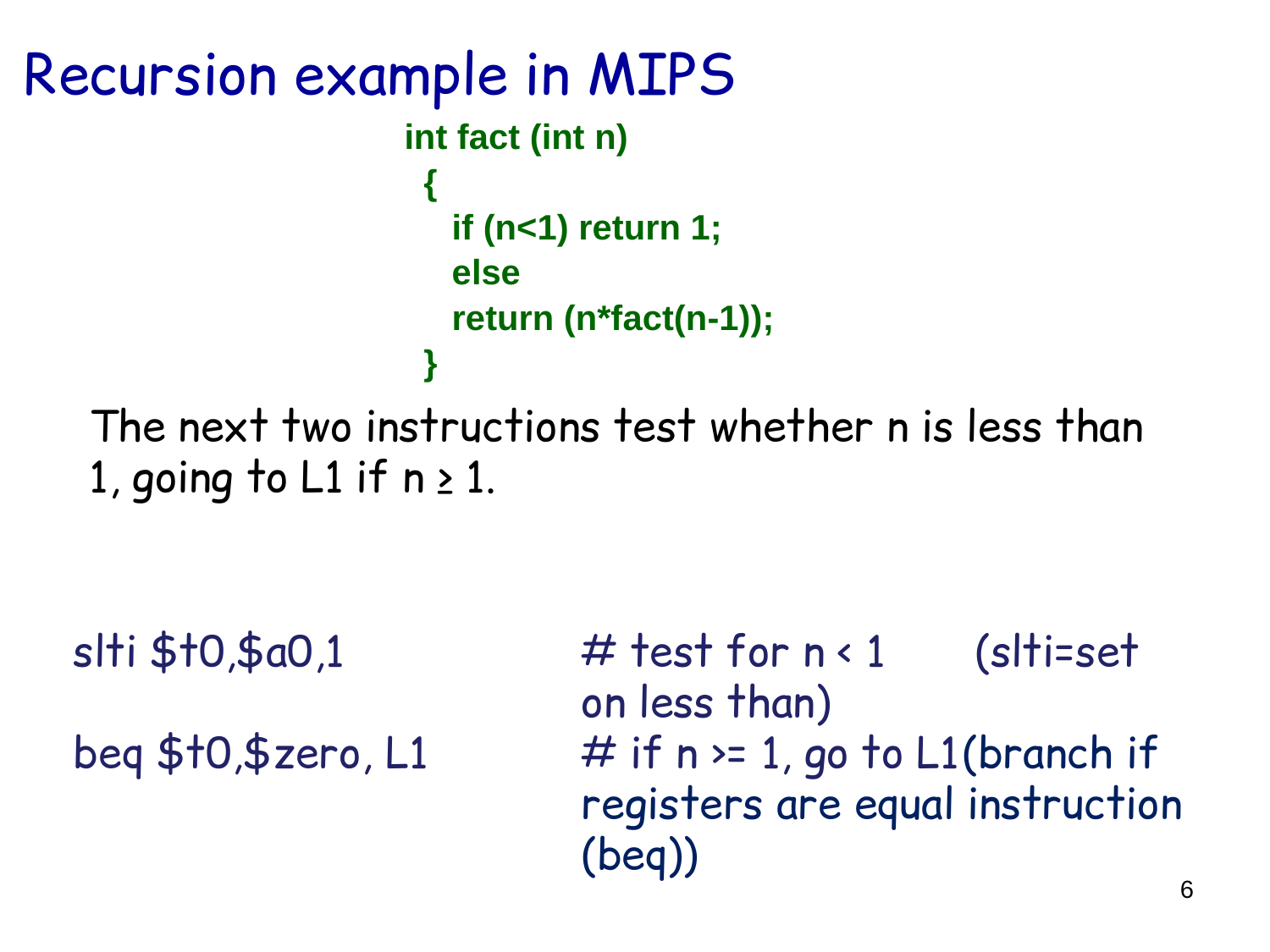

Recursion example in MIPS
int fact (int n)
  {
	if (n<1) return 1;
	else
	return (n*fact(n-1));
  }

The next two instructions test whether n is less than 1, going to L1 if n ≥ 1.
slti $t0,$a0,1 		# test for n < 1	 (slti=set 				on less than)
beq $t0,$zero, L1 		# if n >= 1, go to L1	(branch if
				registers are equal instruction 				(beq))
6